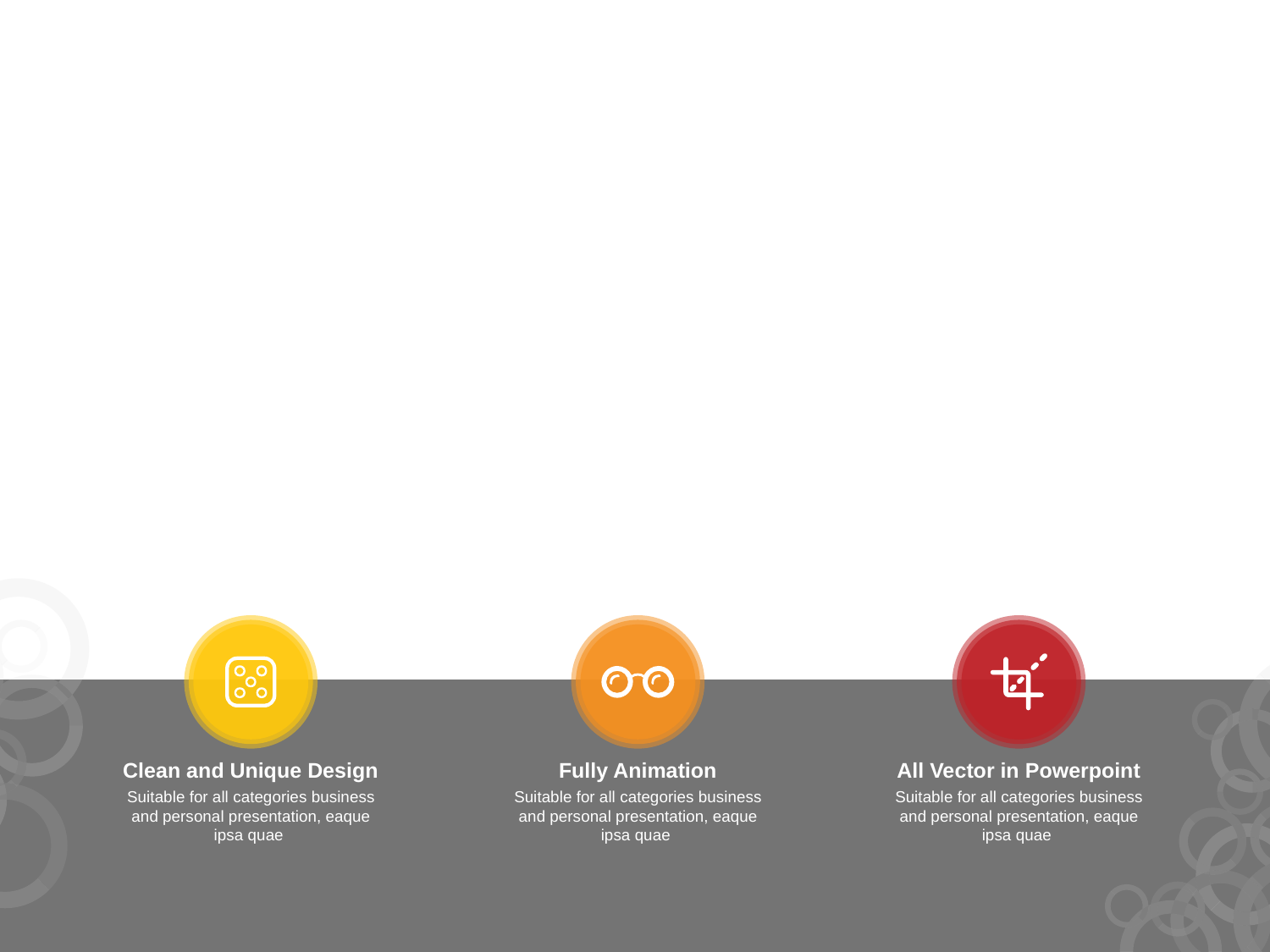

Clean and Unique Design
Fully Animation
All Vector in Powerpoint
Suitable for all categories business and personal presentation, eaque ipsa quae
Suitable for all categories business and personal presentation, eaque ipsa quae
Suitable for all categories business and personal presentation, eaque ipsa quae